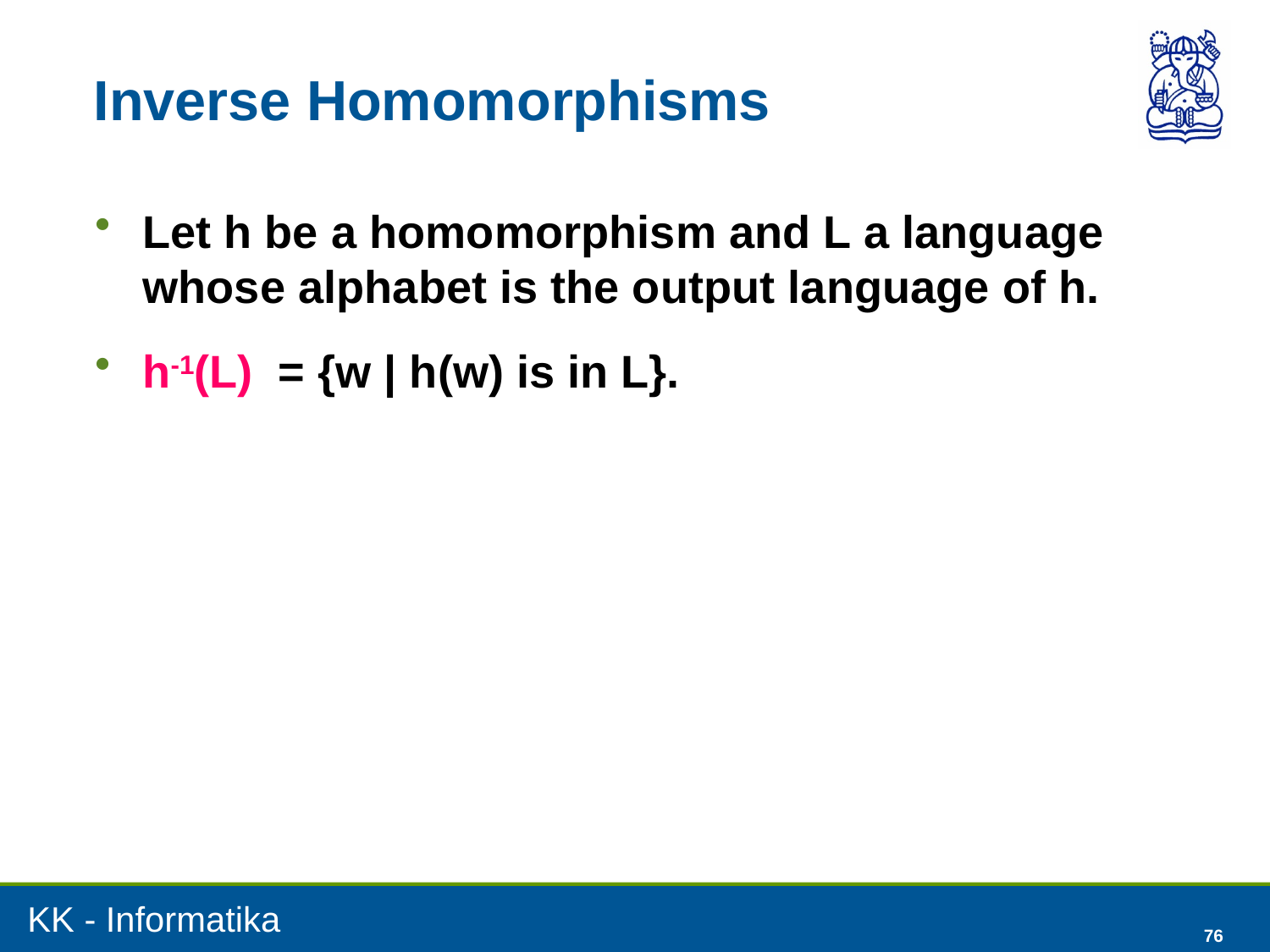

76
# Inverse Homomorphisms
Let h be a homomorphism and L a language whose alphabet is the output language of h.
h-1(L)  = {w | h(w) is in L}.